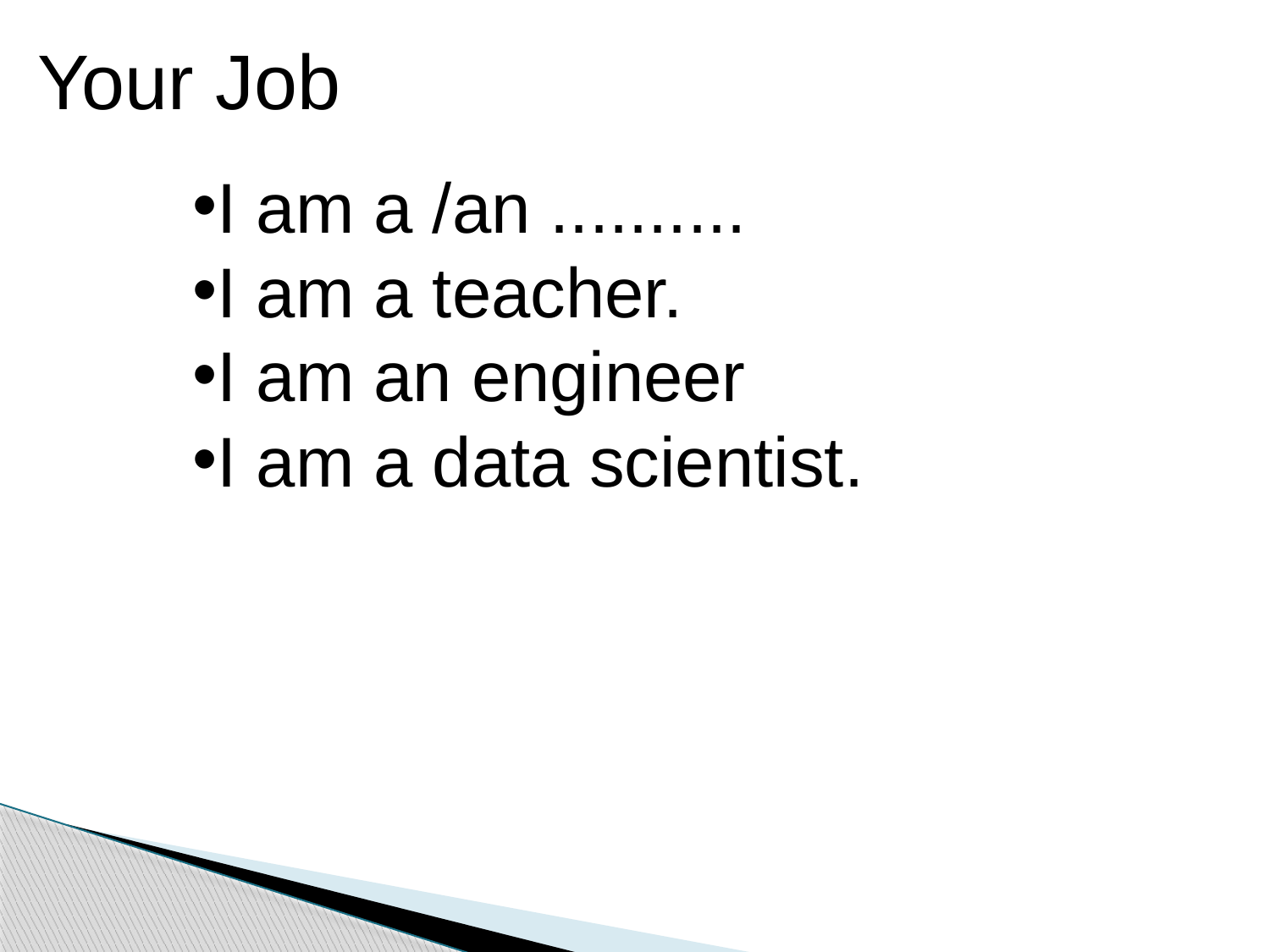

Your Job
I am a /an ..........
I am a teacher.
I am an engineer
I am a data scientist.